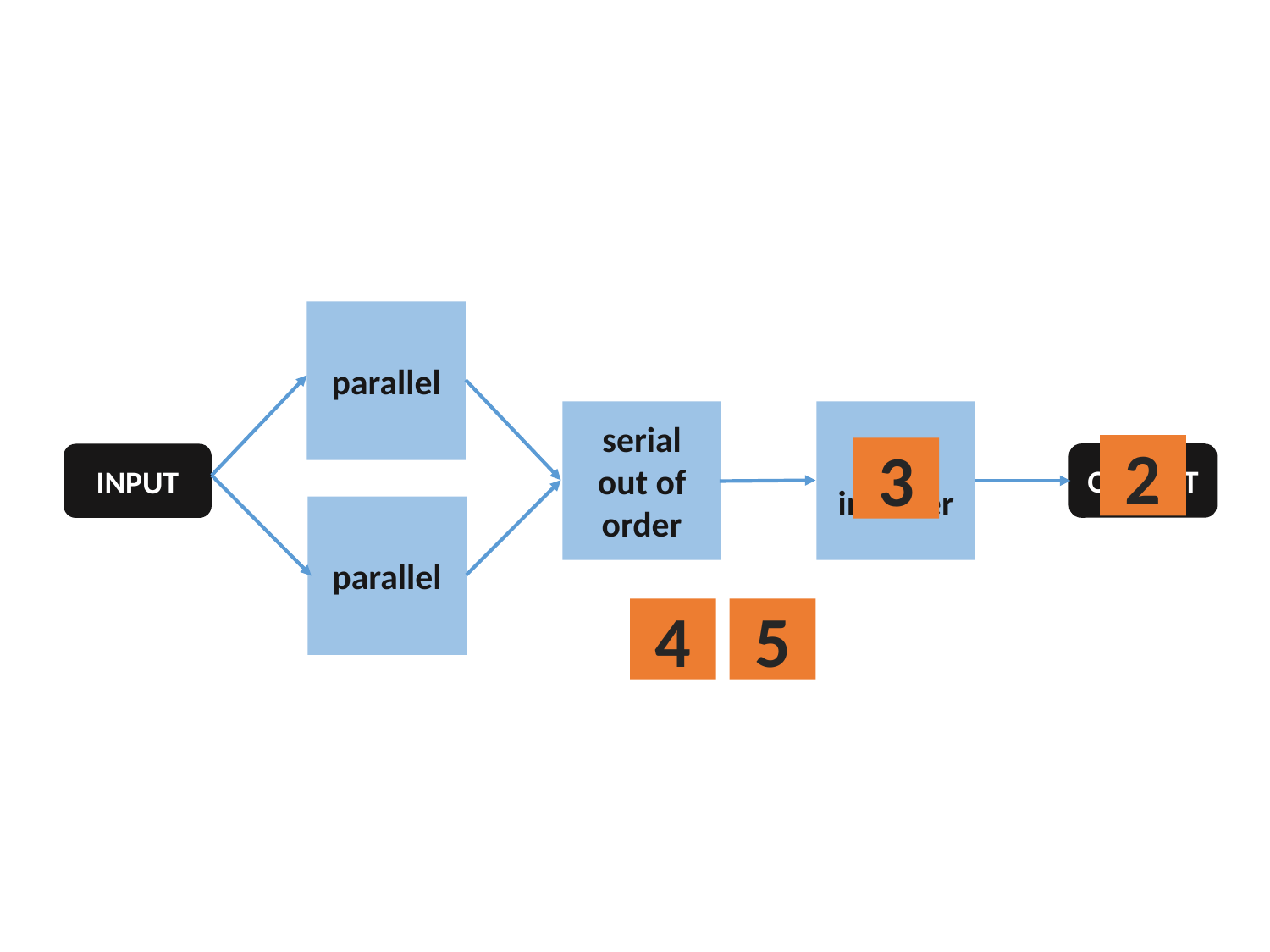

parallel
serial
out of
order
serial
in order
2
3
OUTPUT
INPUT
parallel
5
4